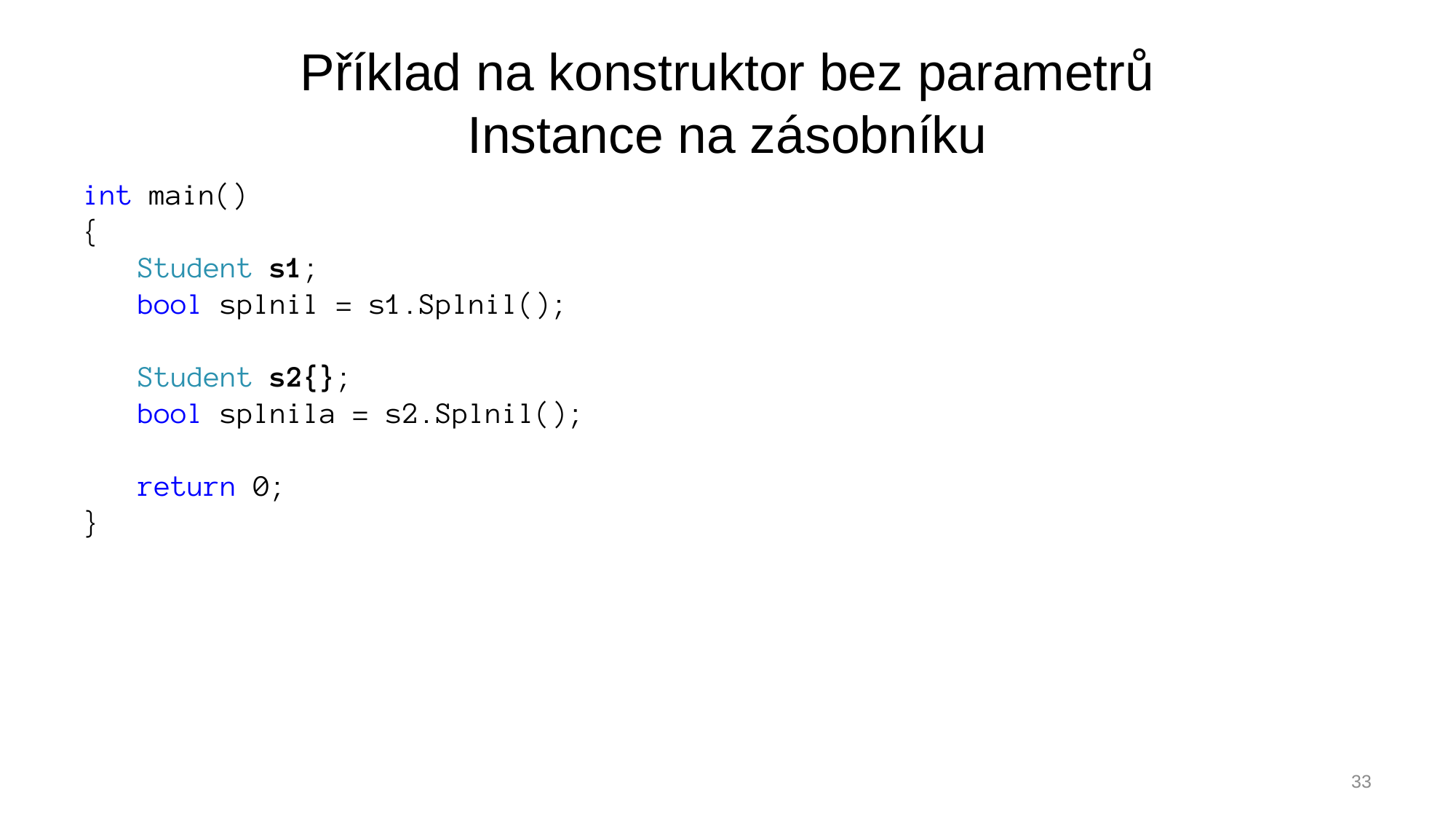

# Příklad na konstruktor bez parametrů Instance na zásobníku
int main()
{
Student s1;
bool splnil = s1.Splnil();

Student s2{};
bool splnila = s2.Splnil();

return 0;
}
33